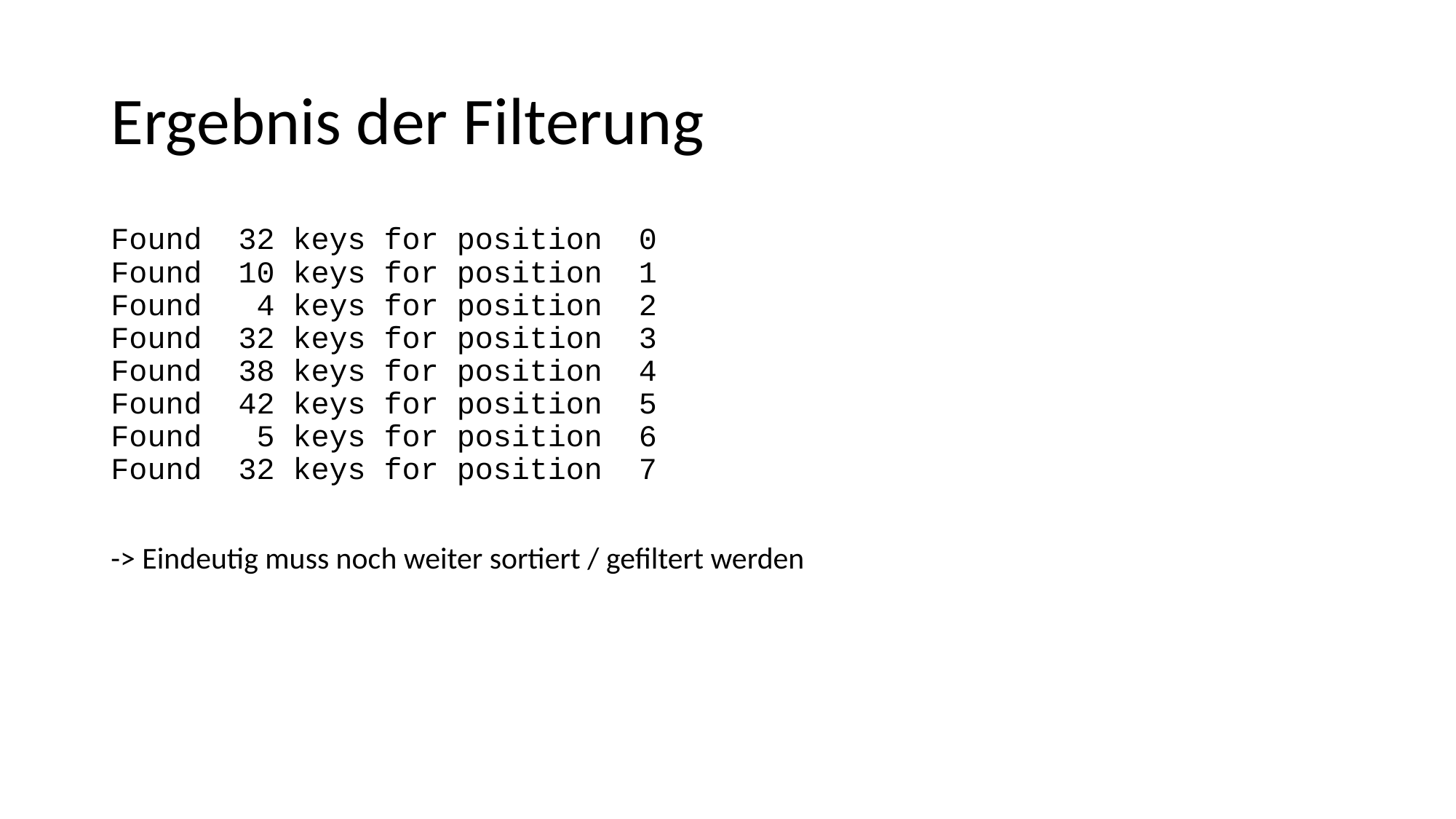

# Ergebnis der Filterung
Found  32 keys for position  0
Found  10 keys for position  1
Found   4 keys for position  2
Found  32 keys for position  3
Found  38 keys for position  4
Found  42 keys for position  5
Found   5 keys for position  6
Found  32 keys for position  7

-> Eindeutig muss noch weiter sortiert / gefiltert werden